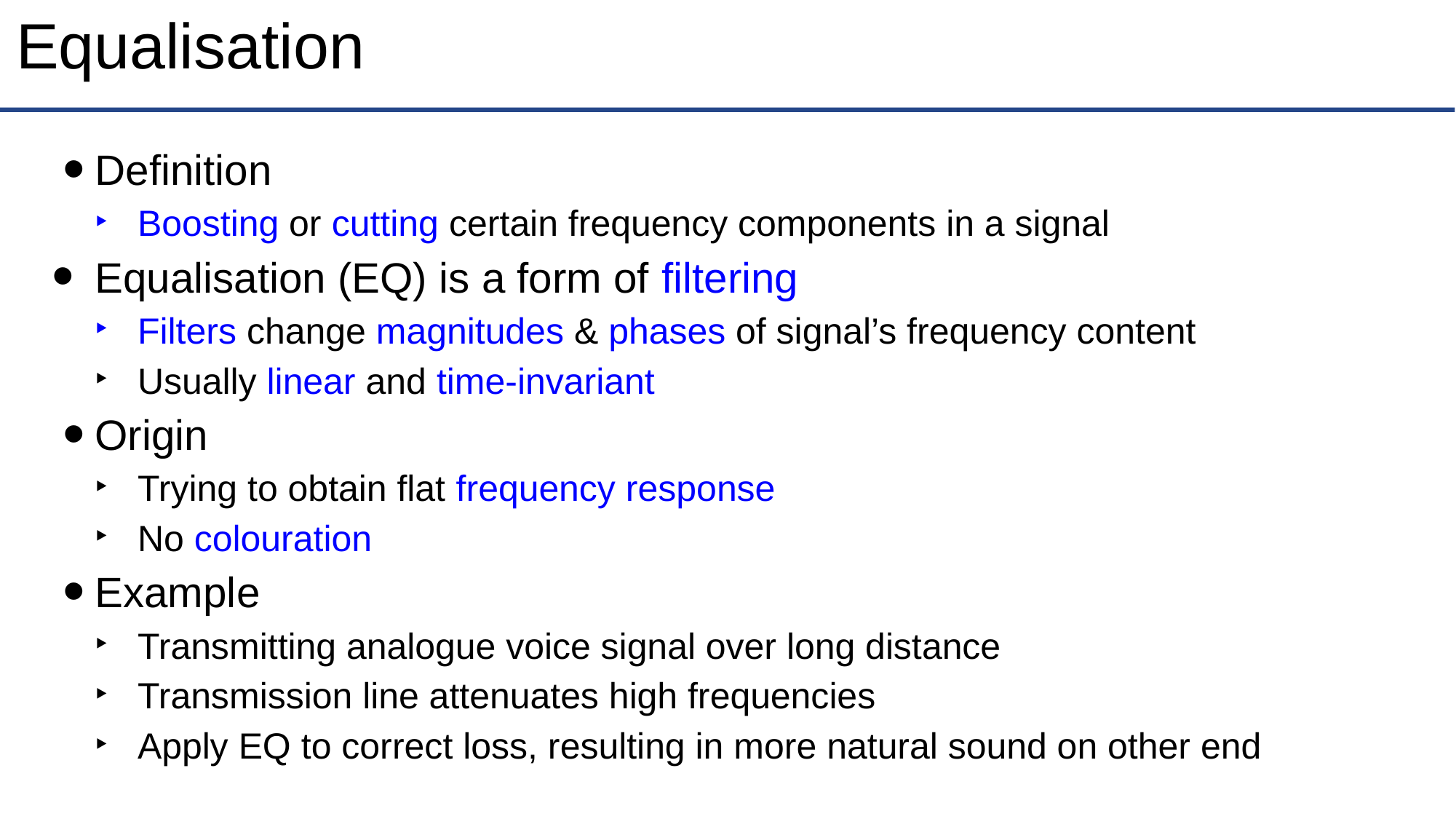

# Equalisation
Definition
Boosting or cutting certain frequency components in a signal
Equalisation (EQ) is a form of filtering
Filters change magnitudes & phases of signal’s frequency content
Usually linear and time-invariant
Origin
Trying to obtain flat frequency response
No colouration
Example
Transmitting analogue voice signal over long distance
Transmission line attenuates high frequencies
Apply EQ to correct loss, resulting in more natural sound on other end